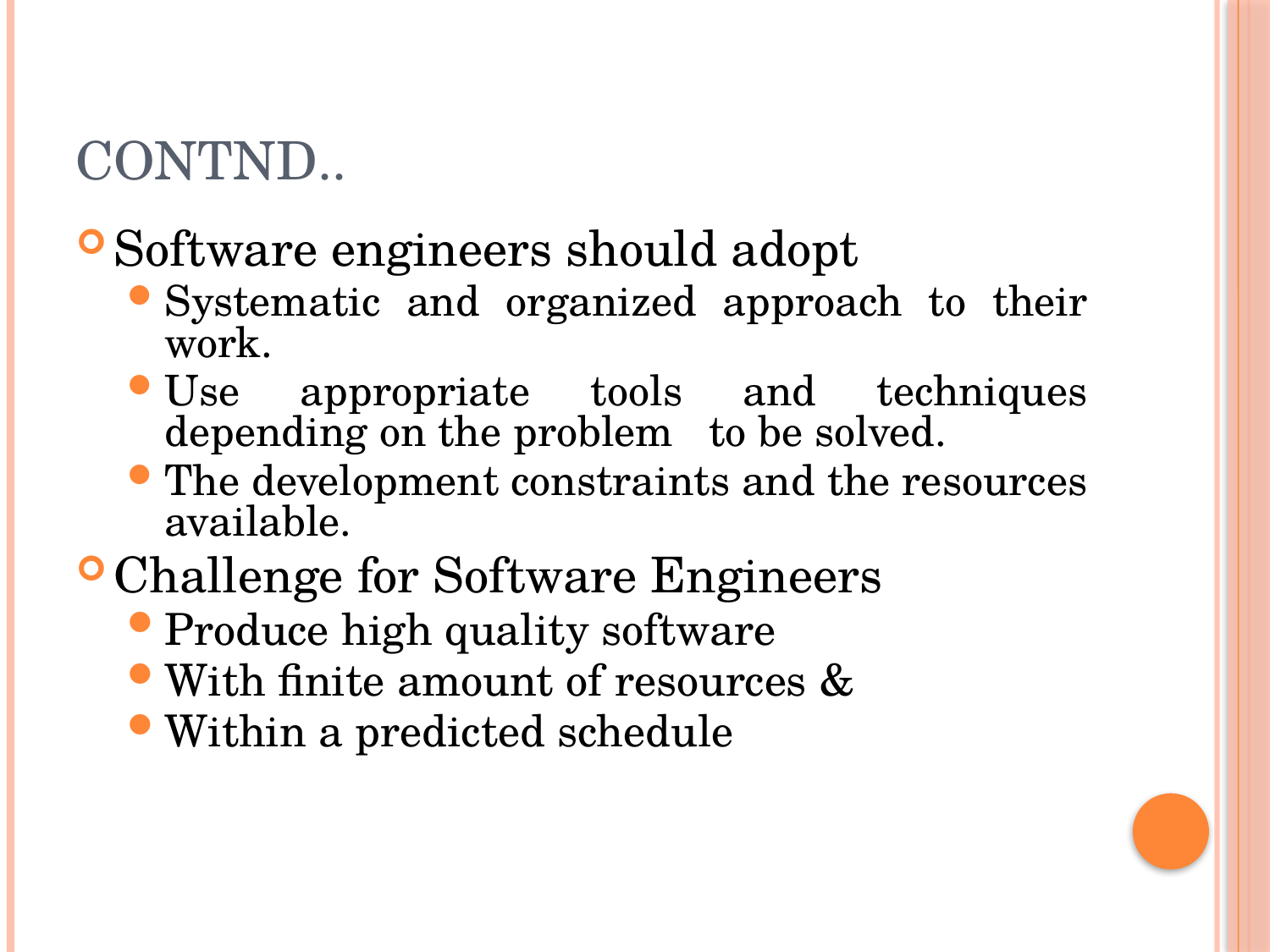

# Contnd..
Software engineers should adopt
Systematic and organized approach to their work.
Use appropriate tools and techniques depending on the problem   to be solved.
The development constraints and the resources available.
Challenge for Software Engineers
Produce high quality software
With finite amount of resources &
Within a predicted schedule